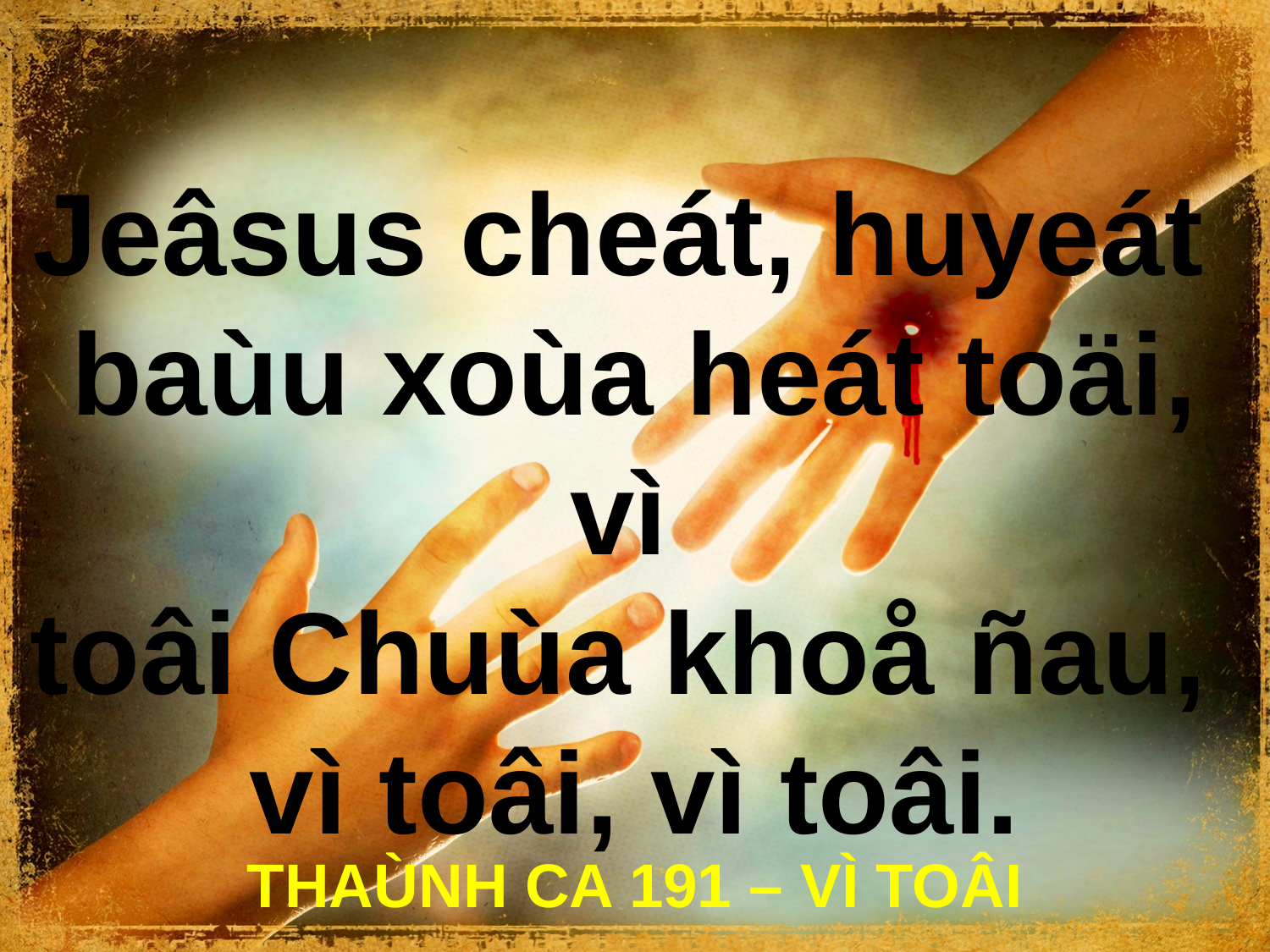

Jeâsus cheát, huyeát
baùu xoùa heát toäi, vì
toâi Chuùa khoå ñau,
vì toâi, vì toâi.
THAÙNH CA 191 – VÌ TOÂI